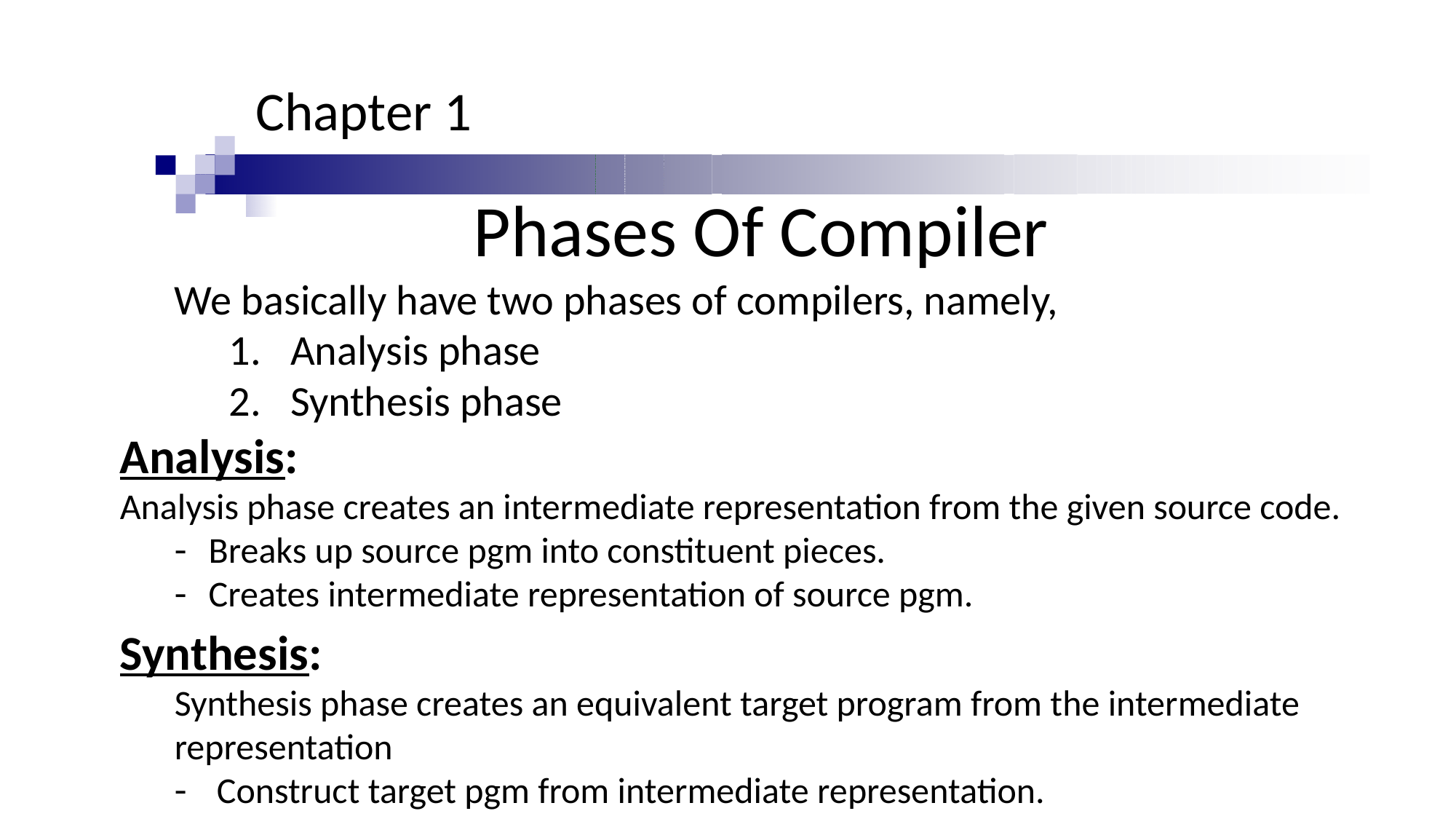

Chapter 1

# Phases Of Compiler
We basically have two phases of compilers, namely,
Analysis phase
Synthesis phase
Analysis:
Analysis phase creates an intermediate representation from the given source code.
Breaks up source pgm into constituent pieces.
Creates intermediate representation of source pgm.

Synthesis:
Synthesis phase creates an equivalent target program from the intermediate representation
 Construct target pgm from intermediate representation.